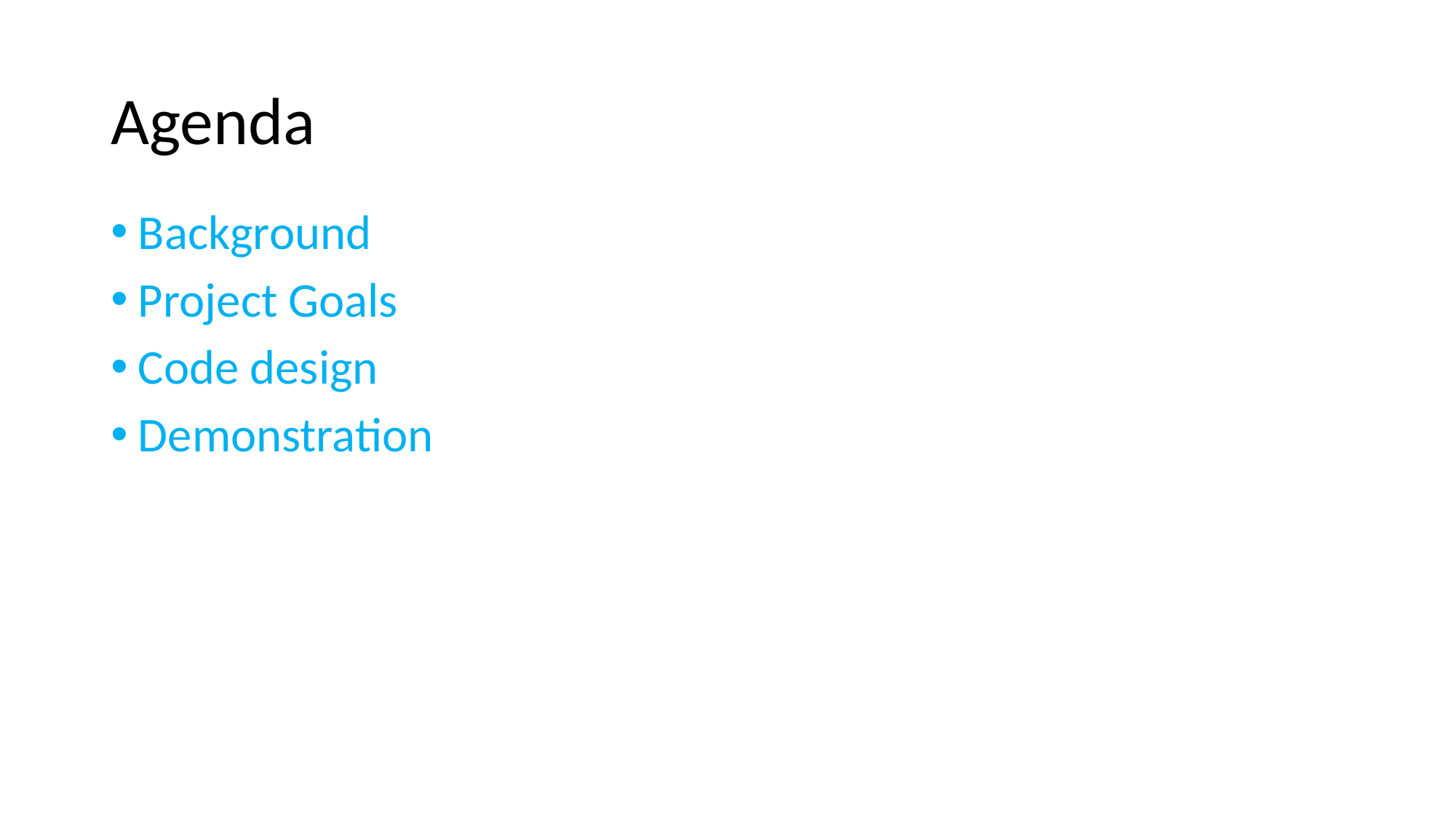

# Agenda
Background
Project Goals
Code design
Demonstration